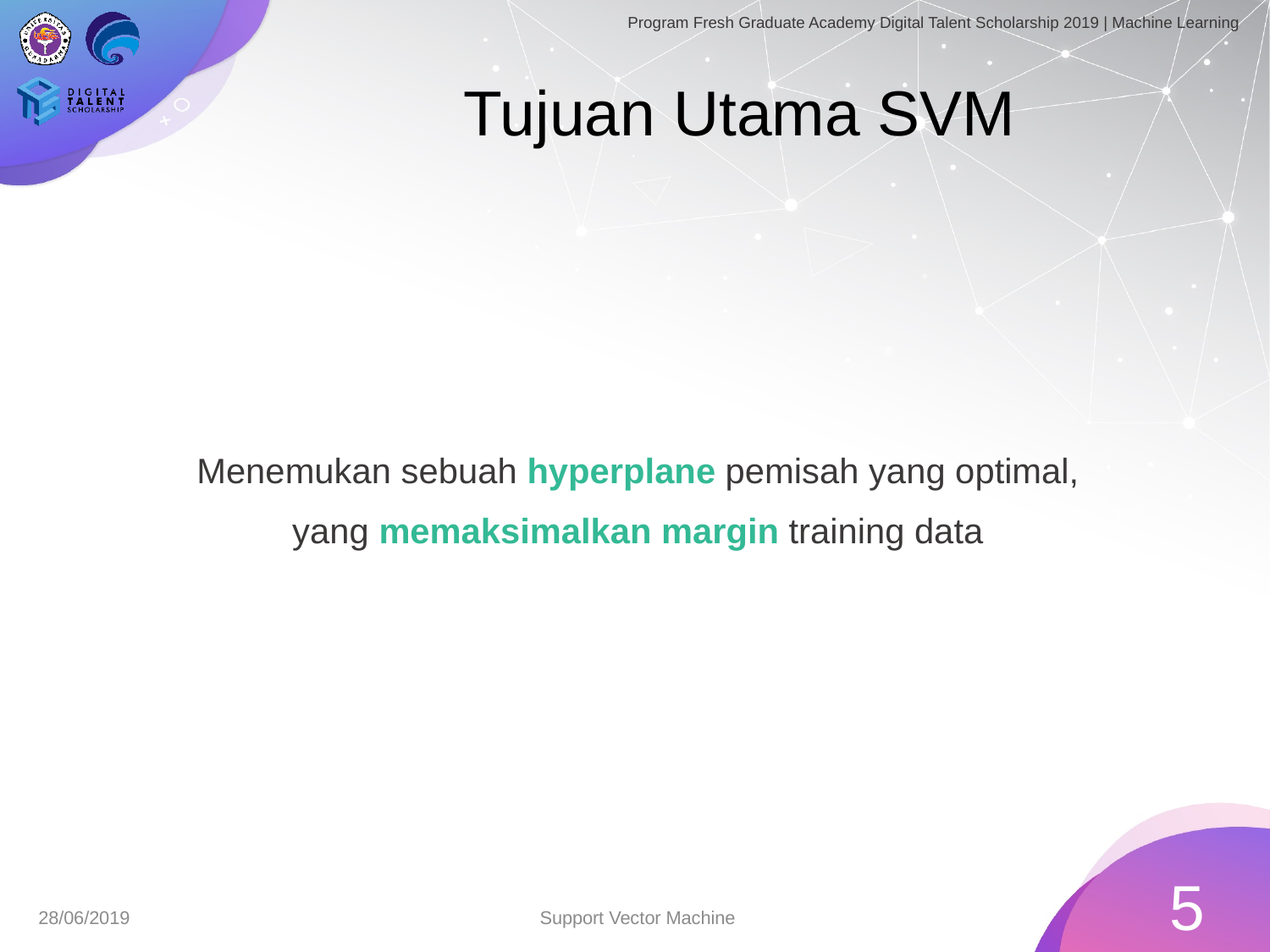

# Tujuan Utama SVM
Menemukan sebuah hyperplane pemisah yang optimal,
yang memaksimalkan margin training data

5
Support Vector Machine
28/06/2019